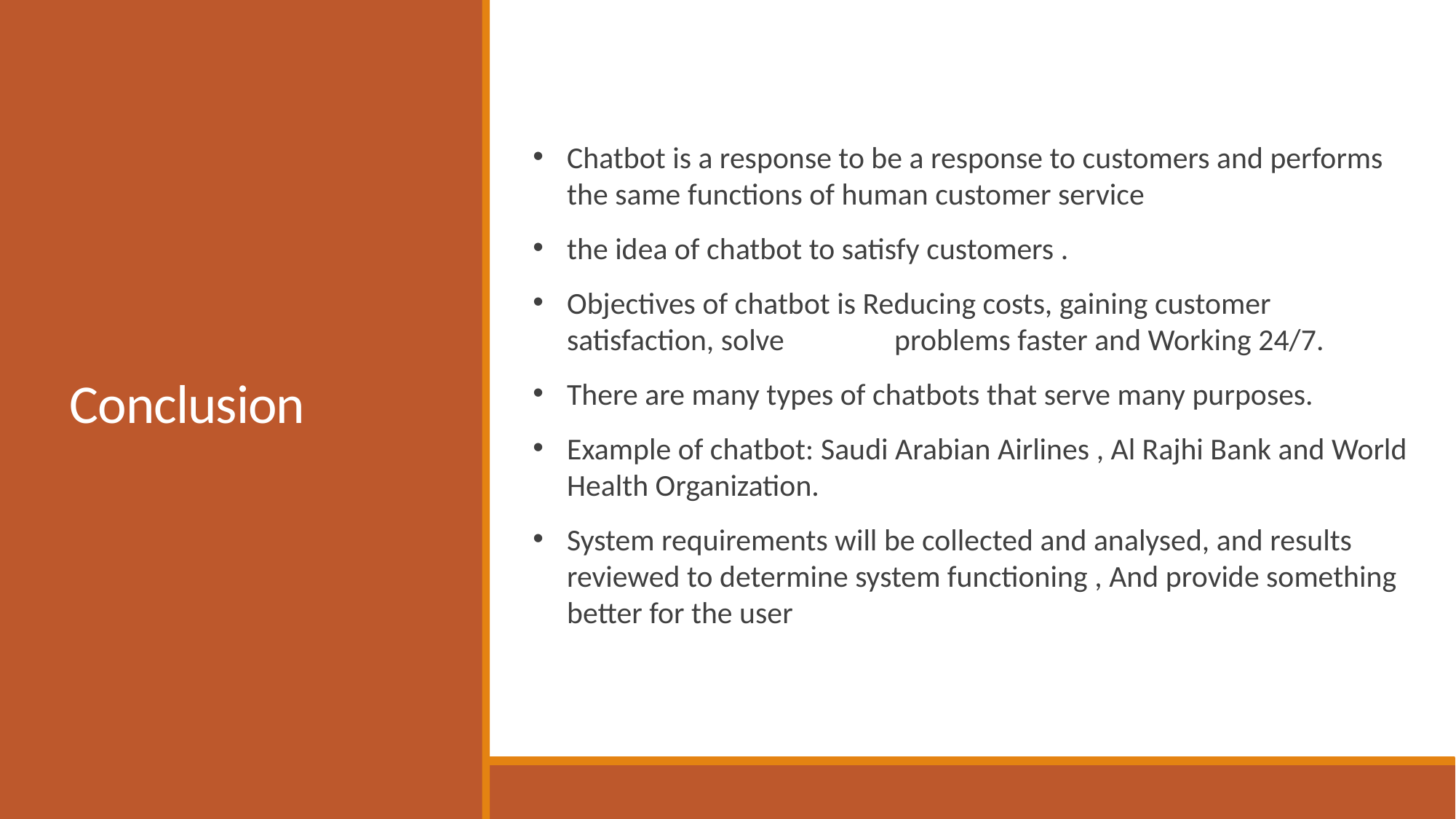

Conclusion
Chatbot is a response to be a response to customers and performs the same functions of human customer service

the idea of chatbot to satisfy customers .

Objectives of chatbot is Reducing costs, gaining customer satisfaction, solve  	problems faster and Working 24/7.

There are many types of chatbots that serve many purposes.

Example of chatbot: Saudi Arabian Airlines , Al Rajhi Bank and World Health Organization.

System requirements will be collected and analysed, and results reviewed to determine system functioning , And provide something better for the user